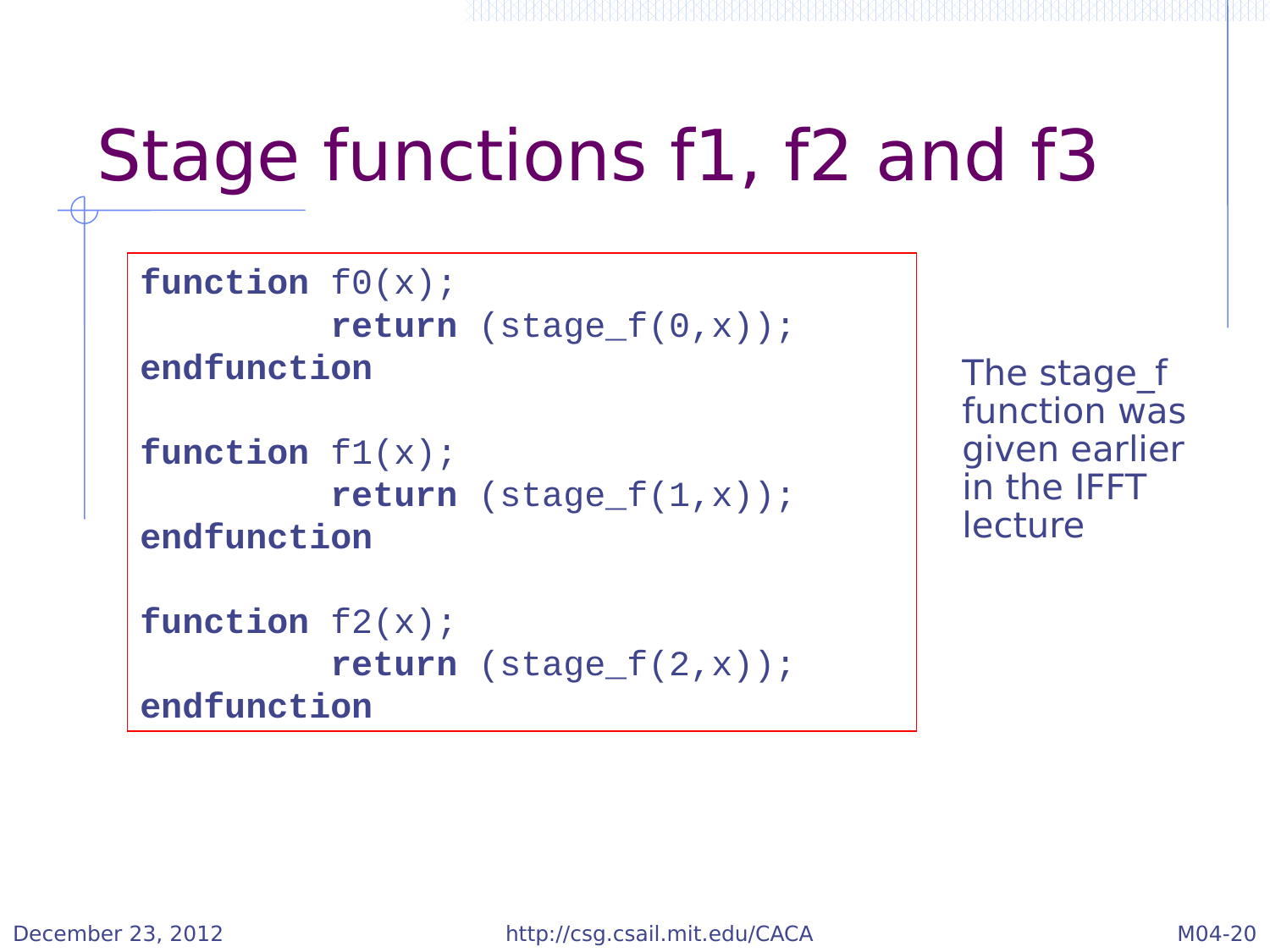

# Stage functions f1, f2 and f3
function f0(x);
         return (stage_f(0,x));
endfunction

function f1(x);
         return (stage_f(1,x));
endfunction

function f2(x);
         return (stage_f(2,x));
endfunction
The stage_f function was given earlier in the IFFT lecture
http://csg.csail.mit.edu/CACA
M04-20
December 23, 2012